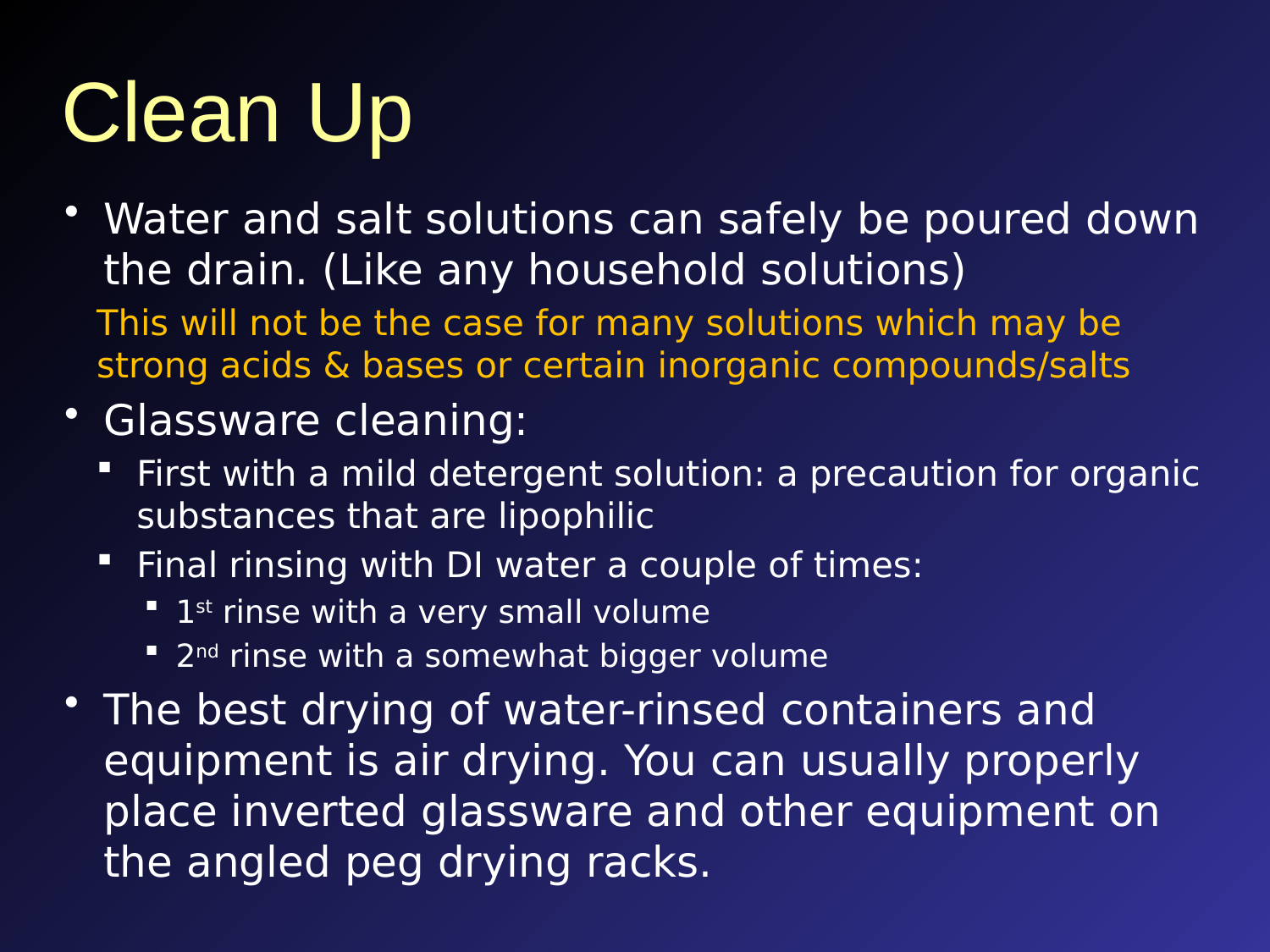

# Clean Up
Water and salt solutions can safely be poured down the drain. (Like any household solutions)
This will not be the case for many solutions which may be strong acids & bases or certain inorganic compounds/salts
Glassware cleaning:
First with a mild detergent solution: a precaution for organic substances that are lipophilic
Final rinsing with DI water a couple of times:
1st rinse with a very small volume
2nd rinse with a somewhat bigger volume
The best drying of water-rinsed containers and equipment is air drying. You can usually properly place inverted glassware and other equipment on the angled peg drying racks.